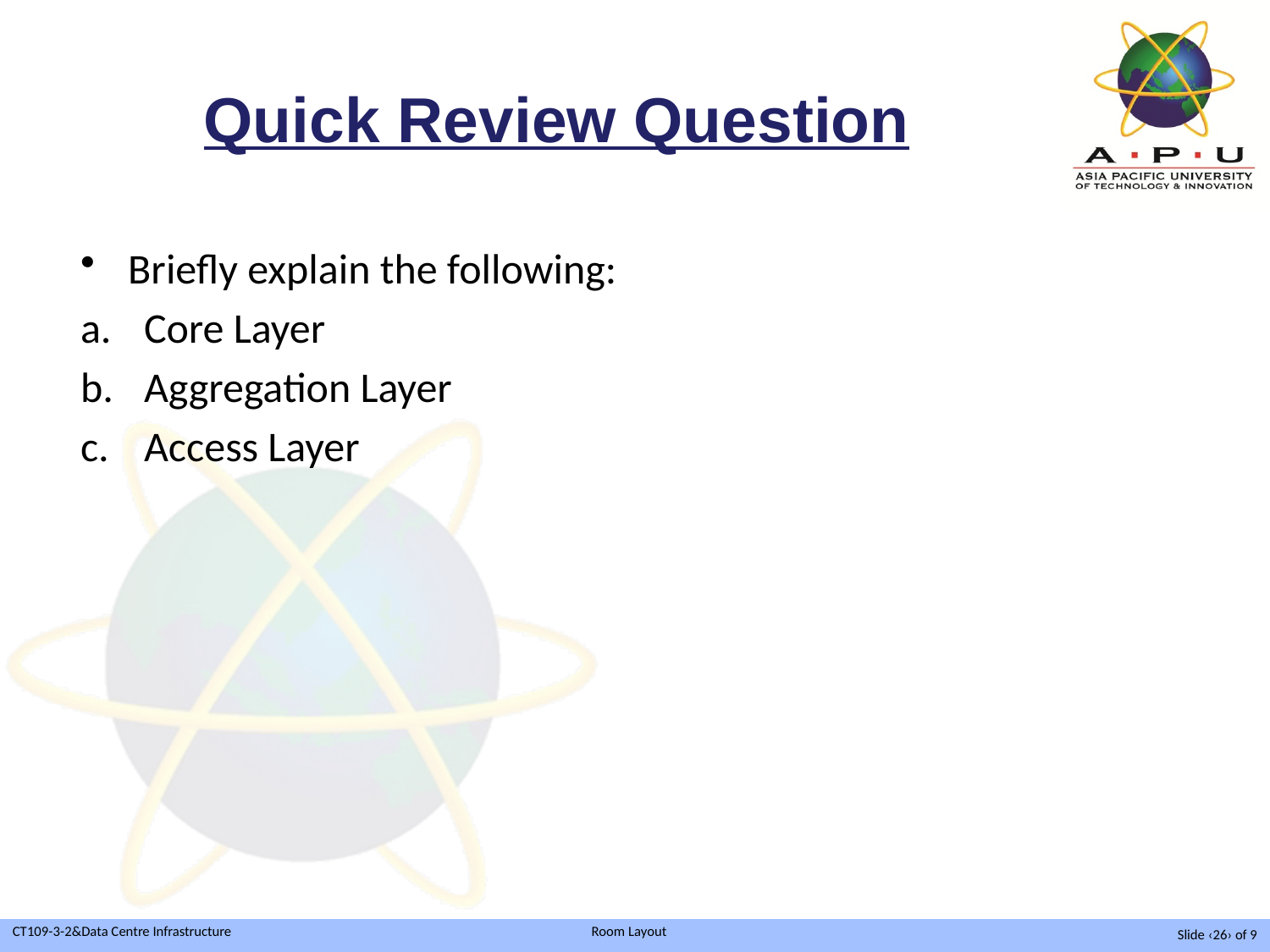

# Quick Review Question
Briefly explain the following:
Core Layer
Aggregation Layer
Access Layer
Slide ‹26› of 9